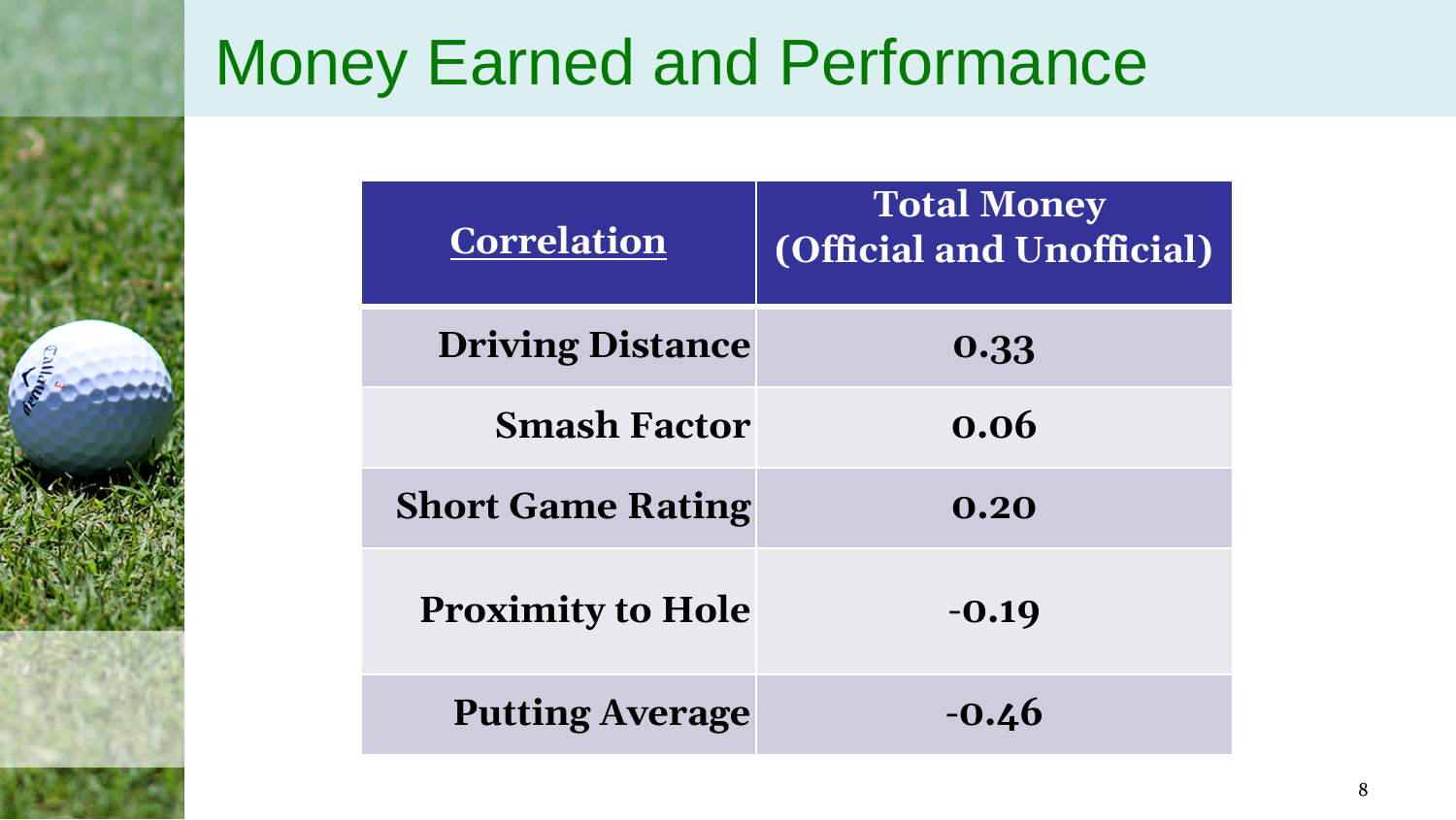

# Money Earned and Performance
| Correlation | Total Money (Official and Unofficial) |
| --- | --- |
| Driving Distance | 0.33 |
| Smash Factor | 0.06 |
| Short Game Rating | 0.20 |
| Proximity to Hole | -0.19 |
| Putting Average | -0.46 |
8